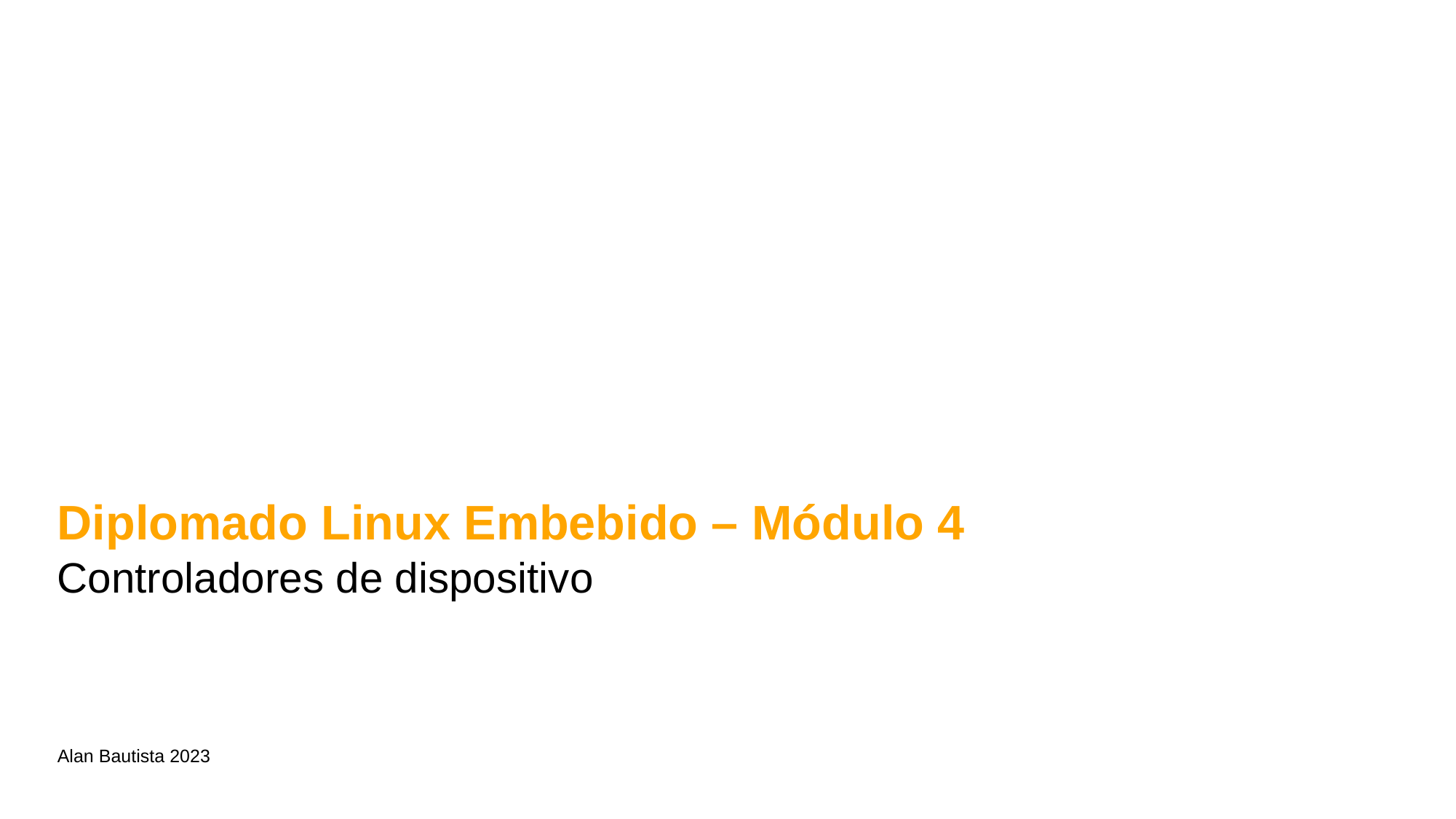

# Diplomado Linux Embebido – Módulo 4
Controladores de dispositivo

Alan Bautista 2023